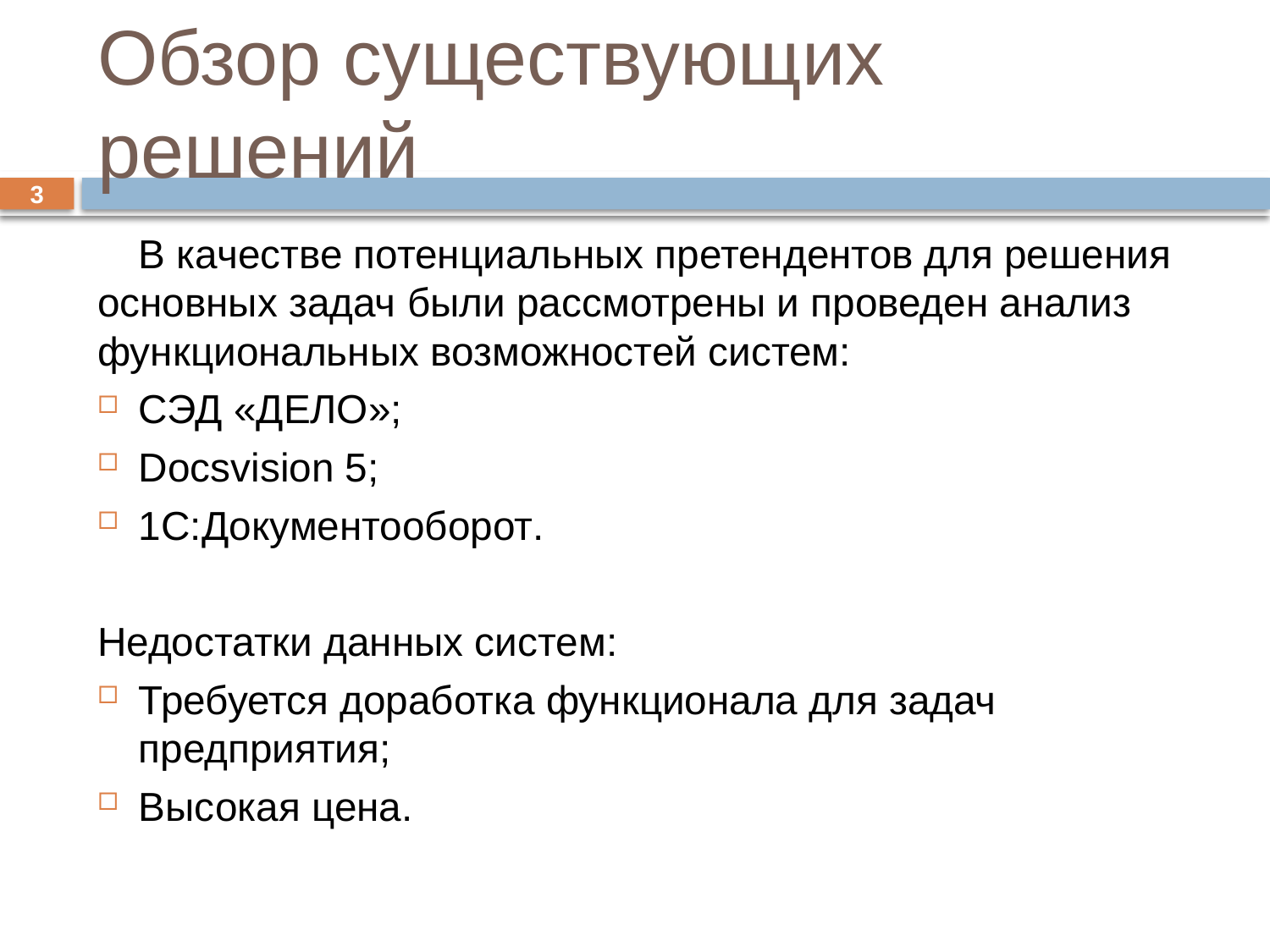

# Обзор существующих решений
3
В качестве потенциальных претендентов для решения основных задач были рассмотрены и проведен анализ функциональных возможностей систем:
СЭД «ДЕЛО»;
Docsvision 5;
1С:Документооборот.

Недостатки данных систем:
Требуется доработка функционала для задач предприятия;
Высокая цена.